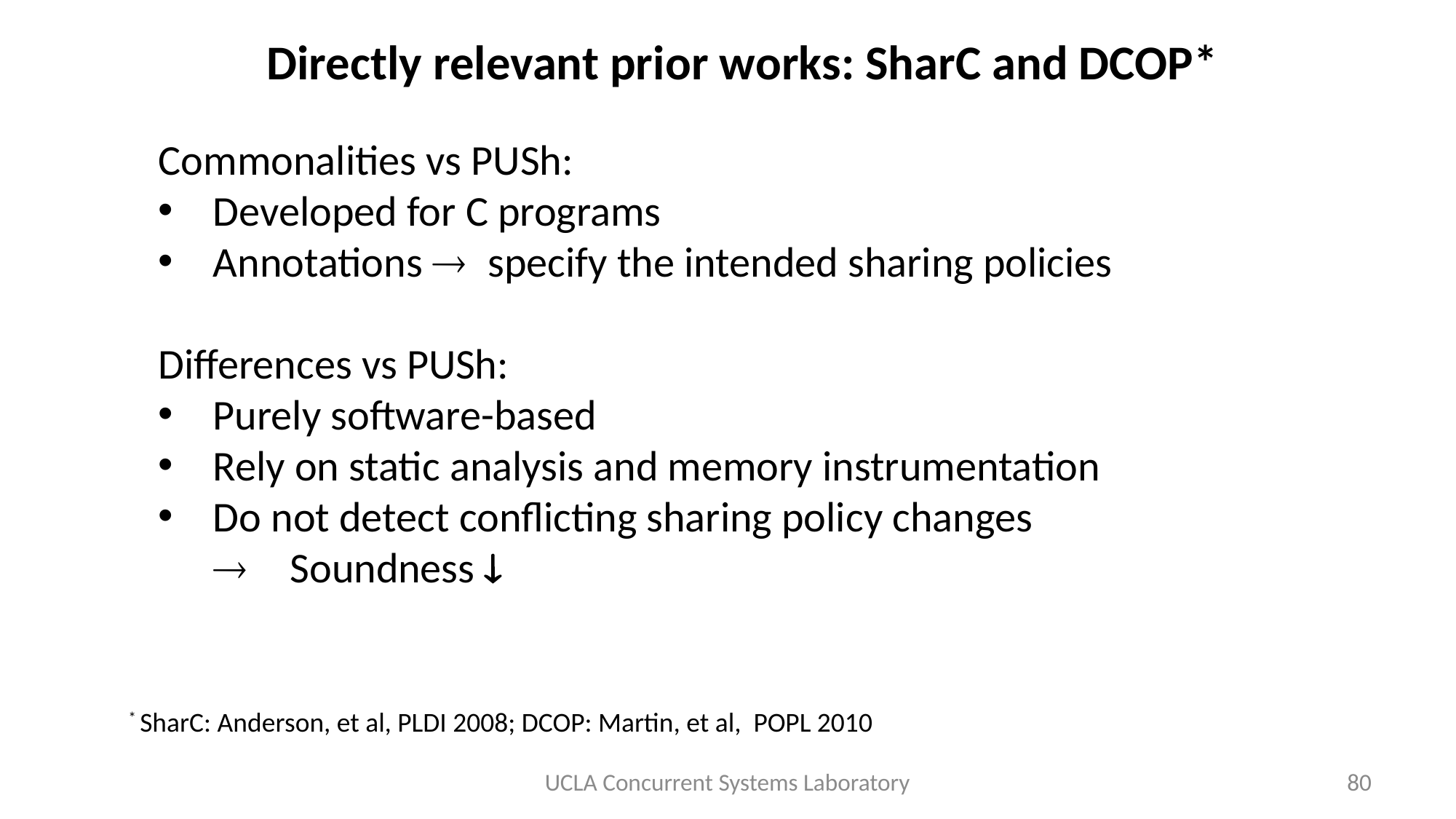

# Directly relevant prior works: SharC and DCOP*
Commonalities vs PUSh:
Developed for C programs
Annotations → specify the intended sharing policies

Differences vs PUSh:
Purely software-based
Rely on static analysis and memory instrumentation
Do not detect conflicting sharing policy changes
→  Soundness ↓
* SharC: Anderson, et al, PLDI 2008; DCOP: Martin, et al,  POPL 2010
UCLA Concurrent Systems Laboratory
80